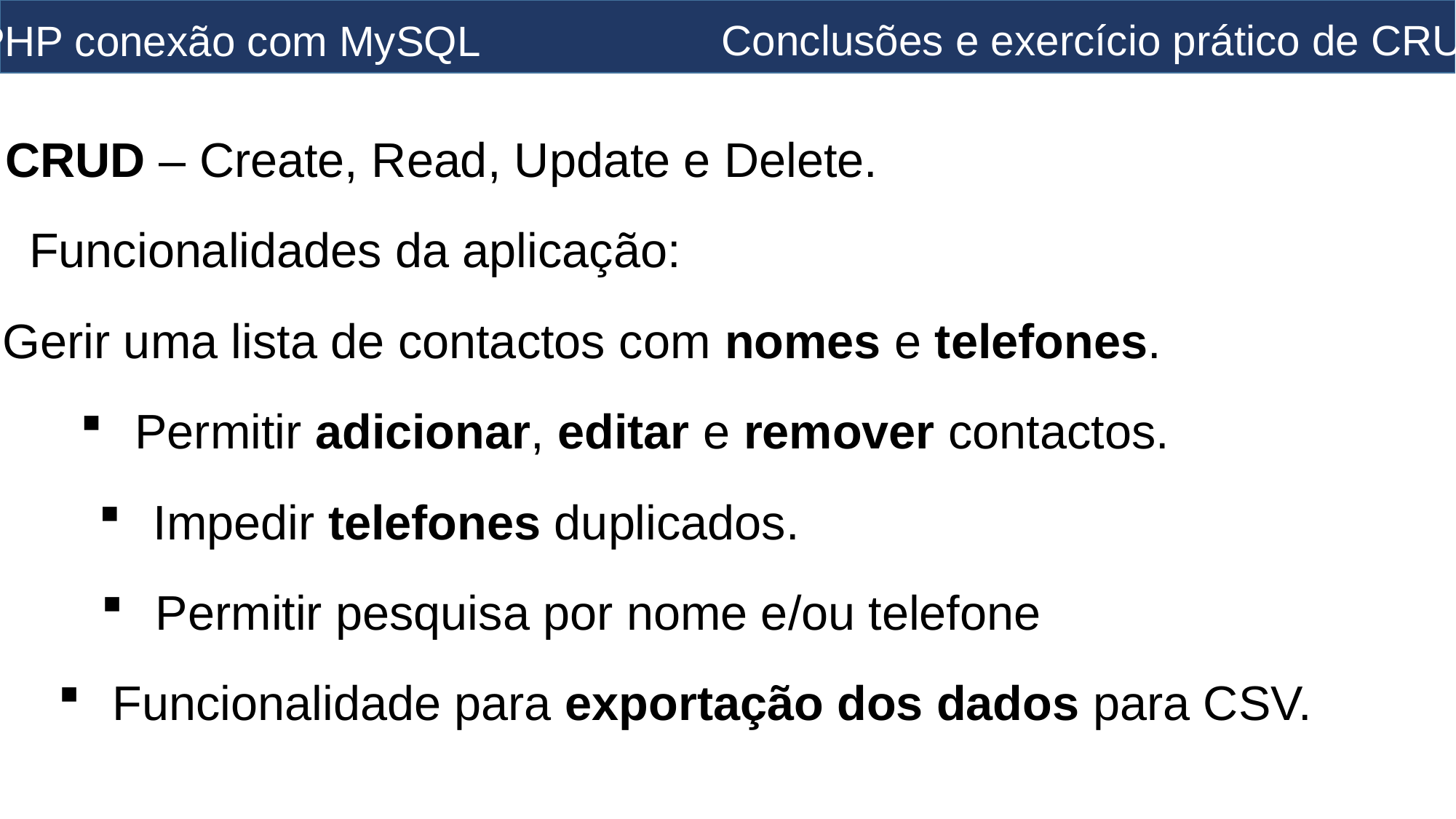

Conclusões e exercício prático de CRUD
PHP conexão com MySQL
CRUD – Create, Read, Update e Delete.
Funcionalidades da aplicação:
Gerir uma lista de contactos com nomes e telefones.
Permitir adicionar, editar e remover contactos.
Impedir telefones duplicados.
Permitir pesquisa por nome e/ou telefone
Funcionalidade para exportação dos dados para CSV.